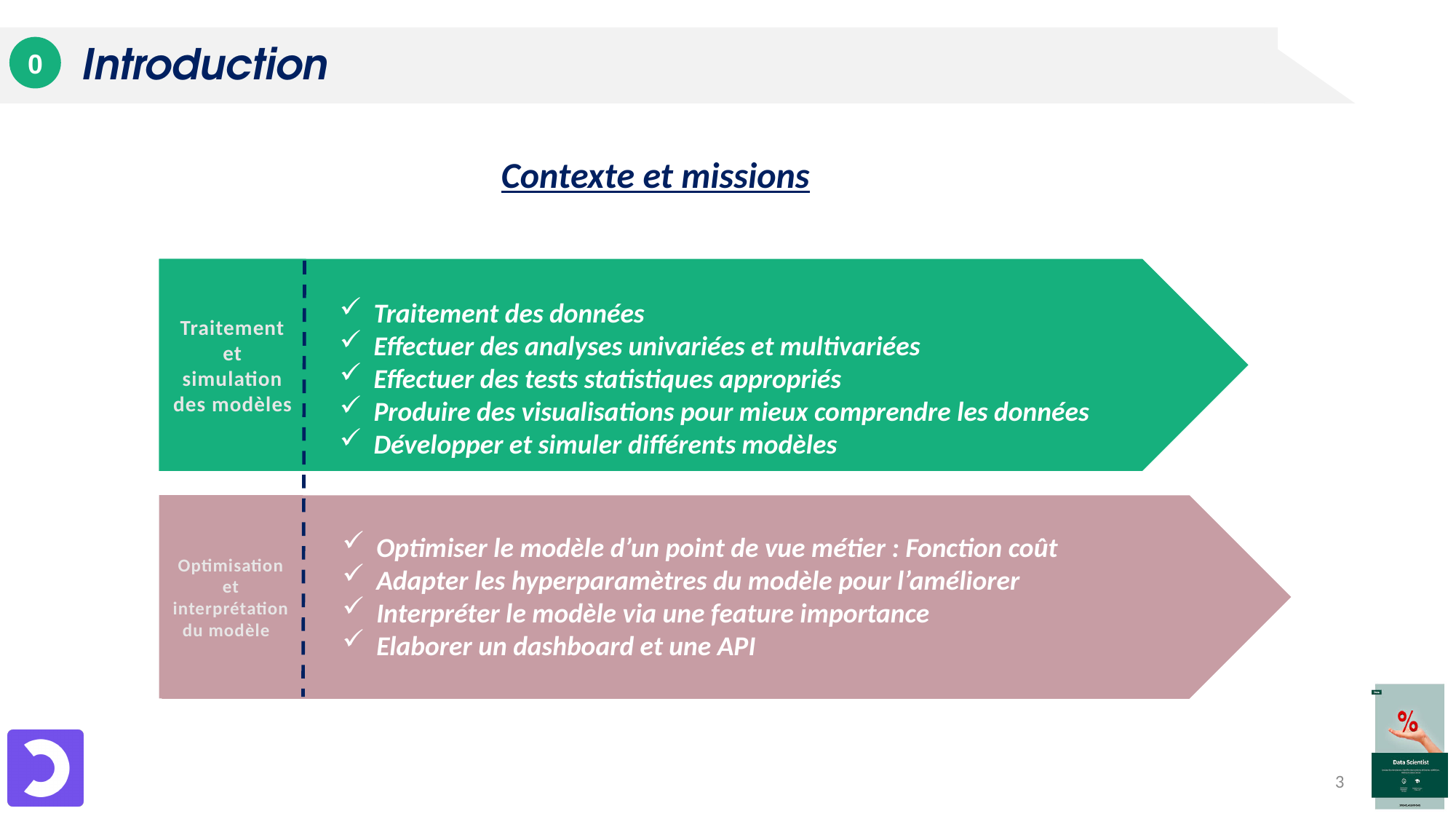

Introduction
0
Contexte et missions

Traitement des données
Effectuer des analyses univariées et multivariées
Effectuer des tests statistiques appropriés
Produire des visualisations pour mieux comprendre les données
Développer et simuler différents modèles

Traitement et simulation des modèles

Optimiser le modèle d’un point de vue métier : Fonction coût
Adapter les hyperparamètres du modèle pour l’améliorer
Interpréter le modèle via une feature importance
Elaborer un dashboard et une API

Optimisation et interprétation du modèle
3